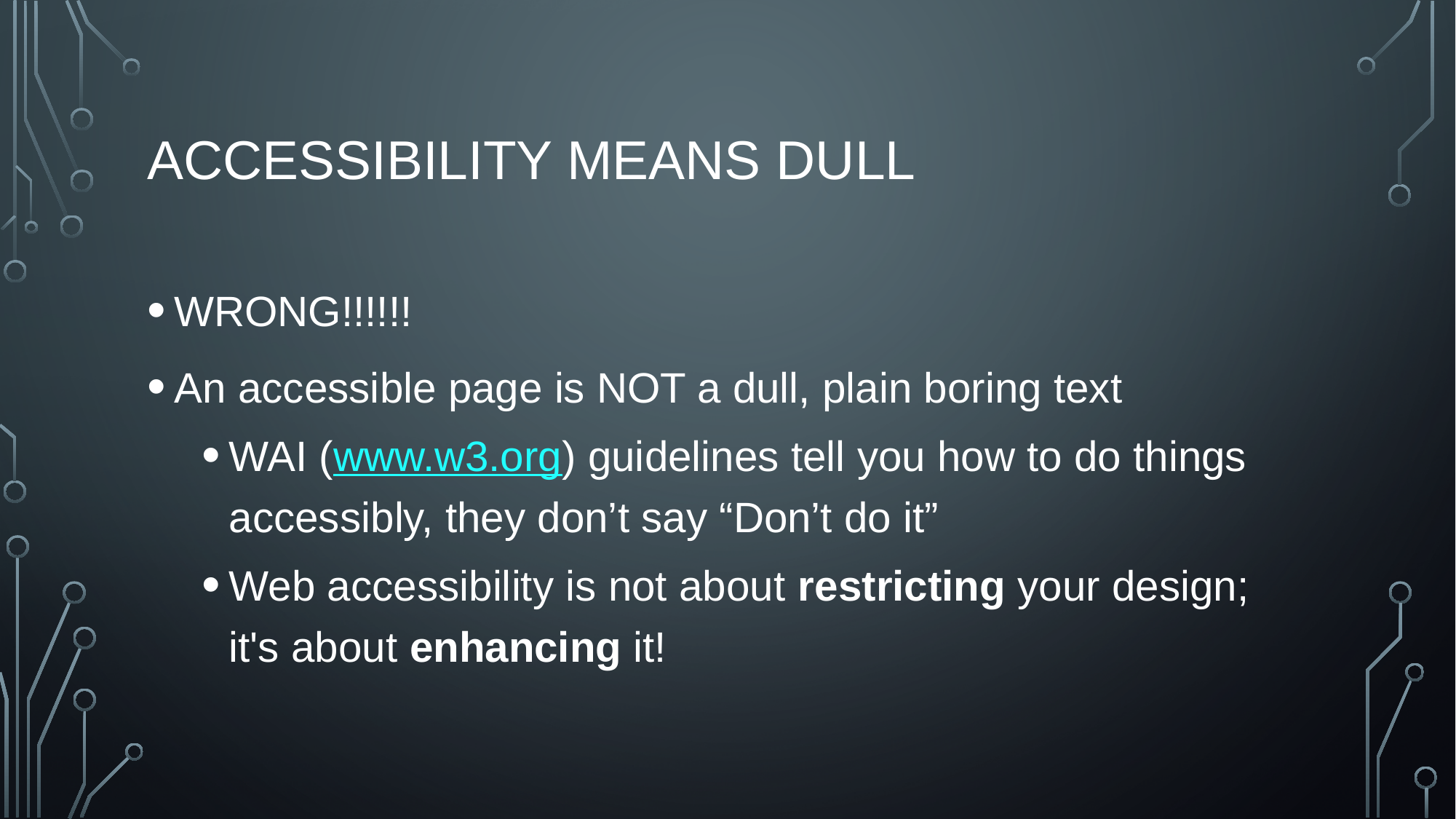

# ACCESSIBILITY MEANS DULL
WRONG!!!!!!
An accessible page is NOT a dull, plain boring text
WAI (www.w3.org) guidelines tell you how to do things accessibly, they don’t say “Don’t do it”
Web accessibility is not about restricting your design; it's about enhancing it!